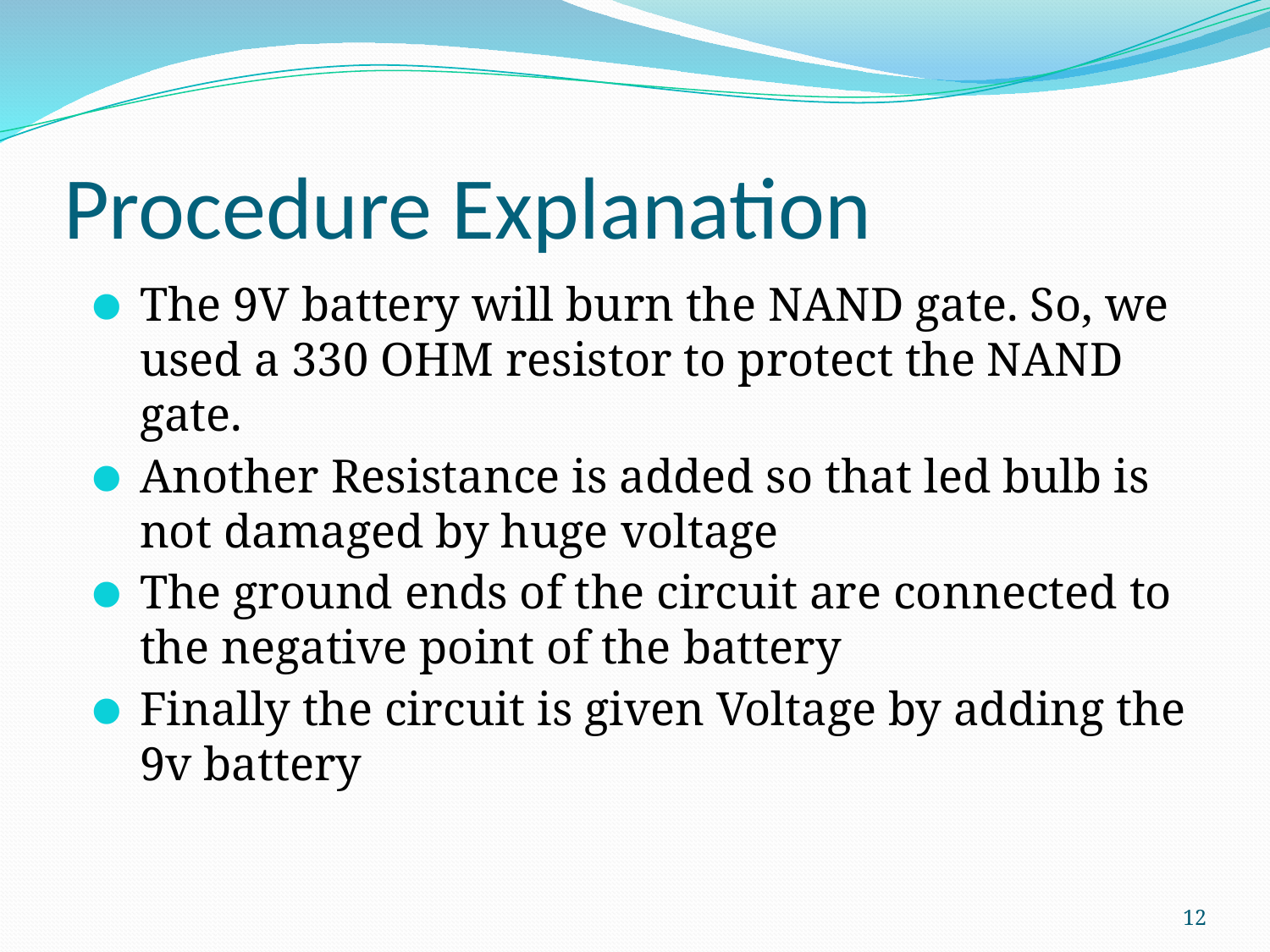

# Procedure Explanation
The 9V battery will burn the NAND gate. So, we used a 330 OHM resistor to protect the NAND gate.
Another Resistance is added so that led bulb is not damaged by huge voltage
The ground ends of the circuit are connected to the negative point of the battery
Finally the circuit is given Voltage by adding the 9v battery
12